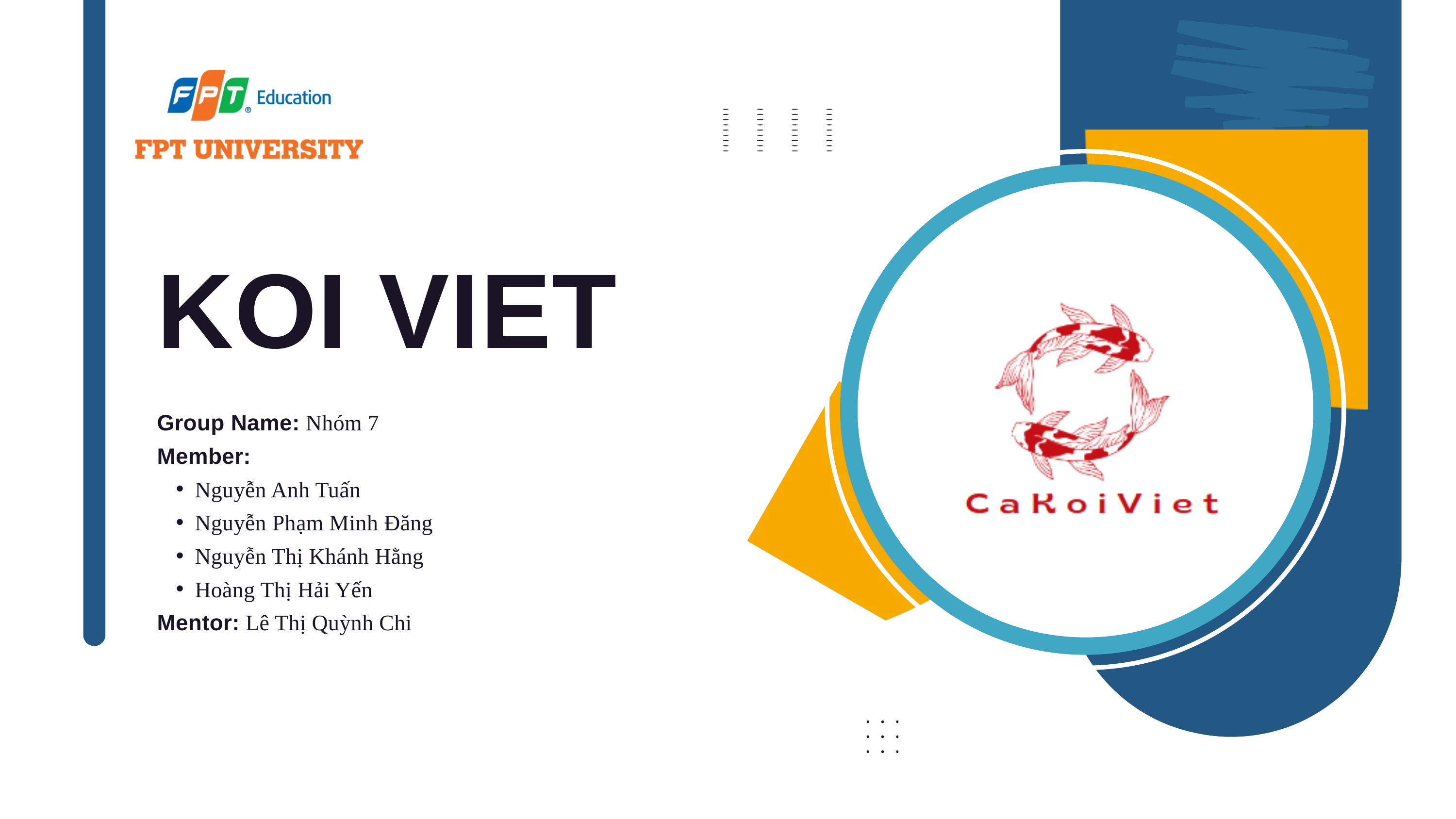

KOI VIET

Group Name: Nhóm 7
Member:
Nguyễn Anh Tuấn
Nguyễn Phạm Minh Đăng
Nguyễn Thị Khánh Hằng
Hoàng Thị Hải Yến
Mentor: Lê Thị Quỳnh Chi